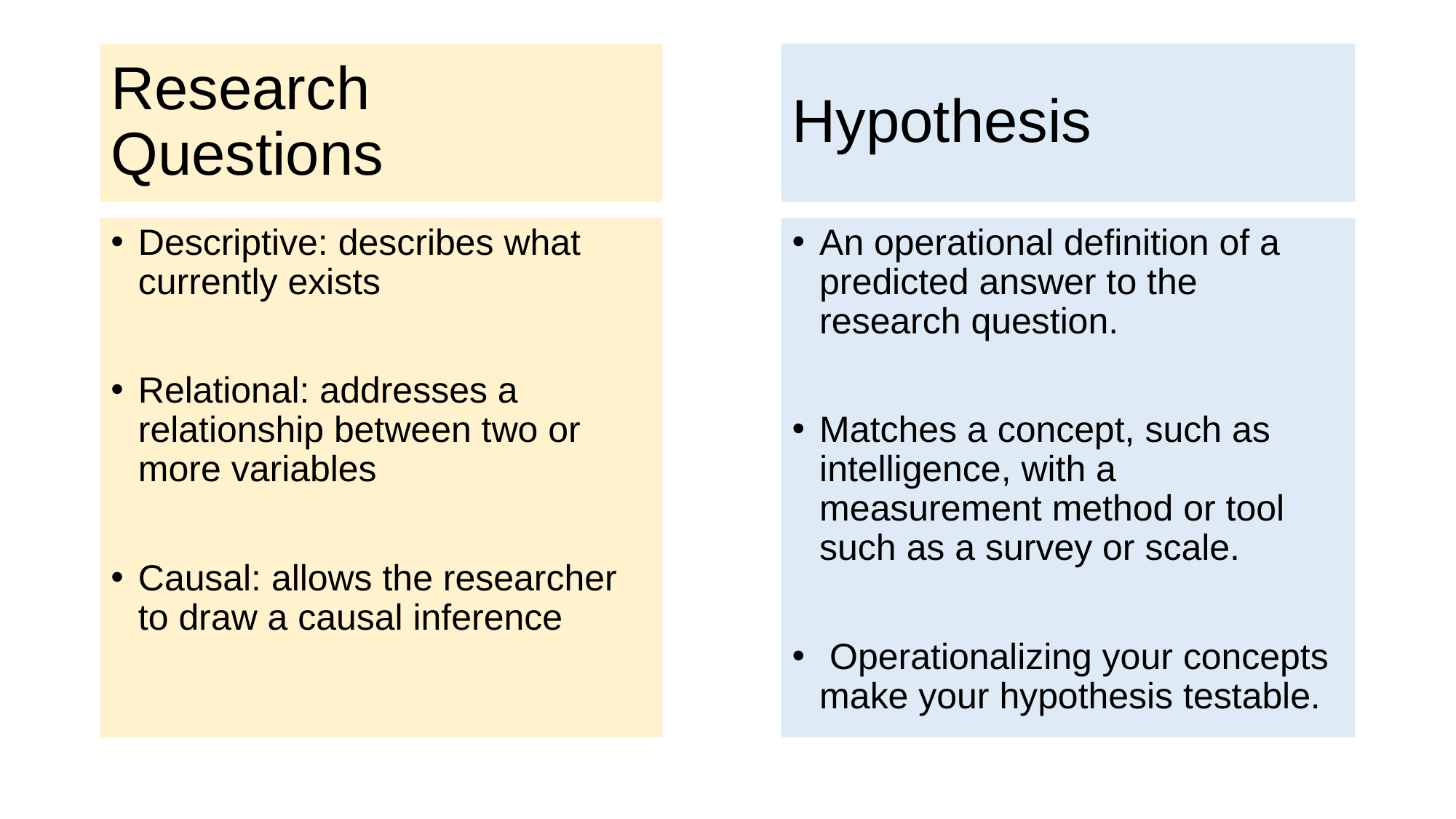

# Research Questions
Hypothesis
Descriptive: describes what currently exists

Relational: addresses a relationship between two or more variables

Causal: allows the researcher to draw a causal inference
An operational definition of a predicted answer to the research question.

Matches a concept, such as intelligence, with a measurement method or tool such as a survey or scale.

 Operationalizing your concepts make your hypothesis testable.